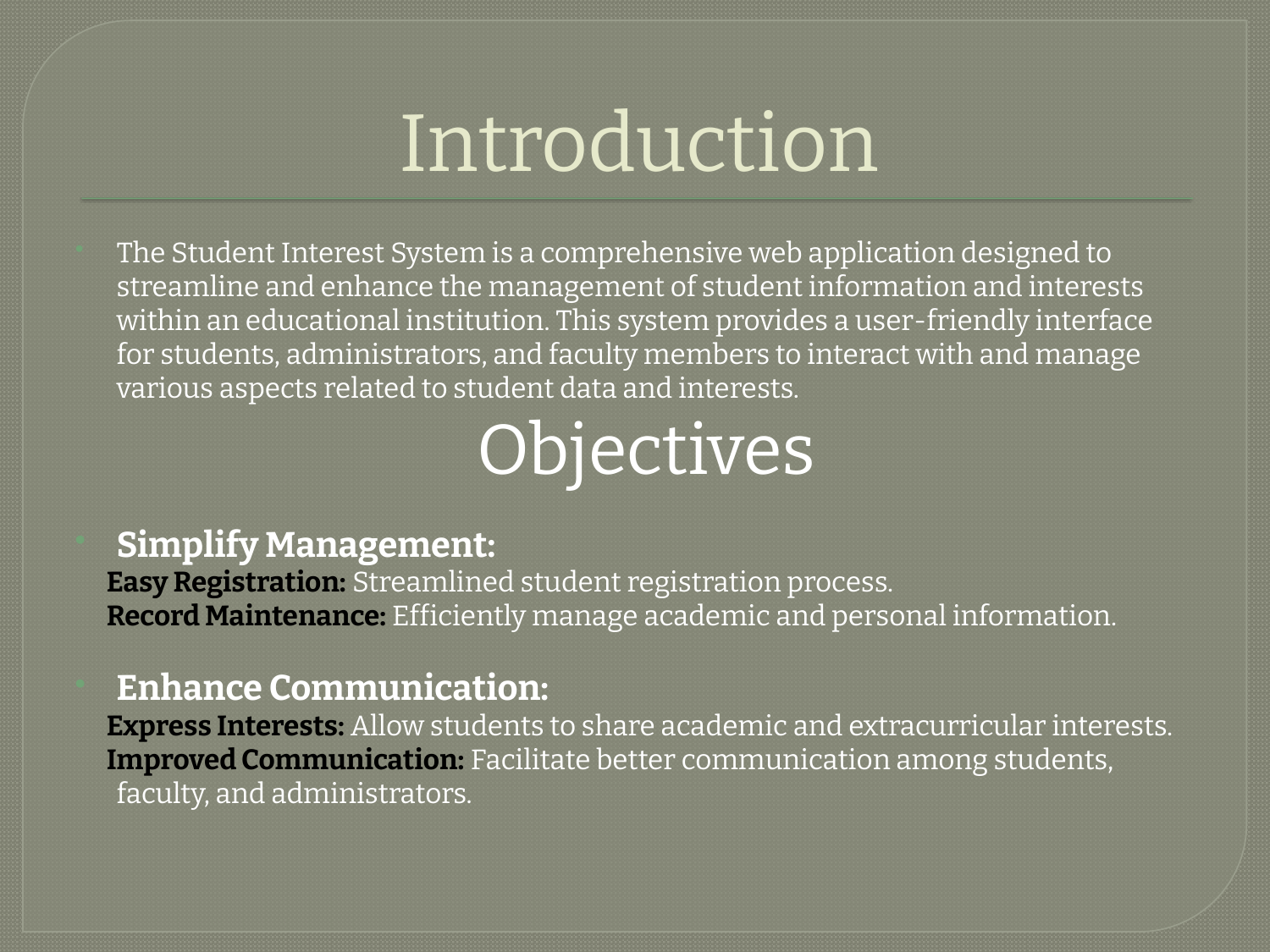

# Introduction
The Student Interest System is a comprehensive web application designed to streamline and enhance the management of student information and interests within an educational institution. This system provides a user-friendly interface for students, administrators, and faculty members to interact with and manage various aspects related to student data and interests.
   Objectives

Simplify Management:
      Easy Registration: Streamlined student registration process.
      Record Maintenance: Efficiently manage academic and personal information.

Enhance Communication:
      Express Interests: Allow students to share academic and extracurricular interests.
      Improved Communication: Facilitate better communication among students, faculty, and administrators.